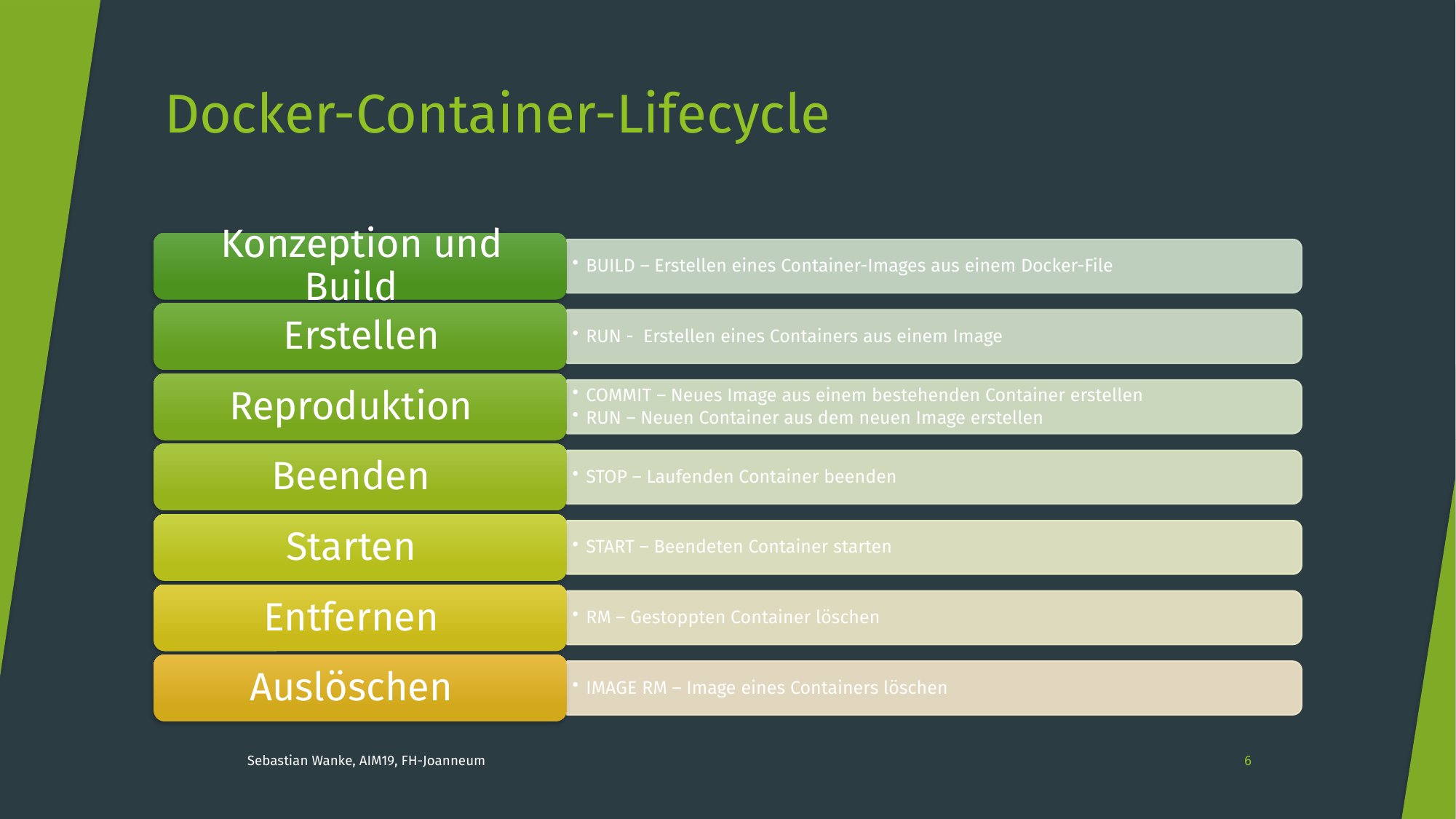

# Docker-Container-Lifecycle
BUILD – Erstellen eines Container-Images aus einem Docker-File
Konzeption und Build
RUN -  Erstellen eines Containers aus einem Image
Erstellen
COMMIT – Neues Image aus einem bestehenden Container erstellen
RUN – Neuen Container aus dem neuen Image erstellen
Reproduktion
STOP – Laufenden Container beenden
Beenden
START – Beendeten Container starten
Starten
RM – Gestoppten Container löschen
Entfernen
IMAGE RM – Image eines Containers löschen
Auslöschen

Sebastian Wanke, AIM19, FH-Joanneum
6